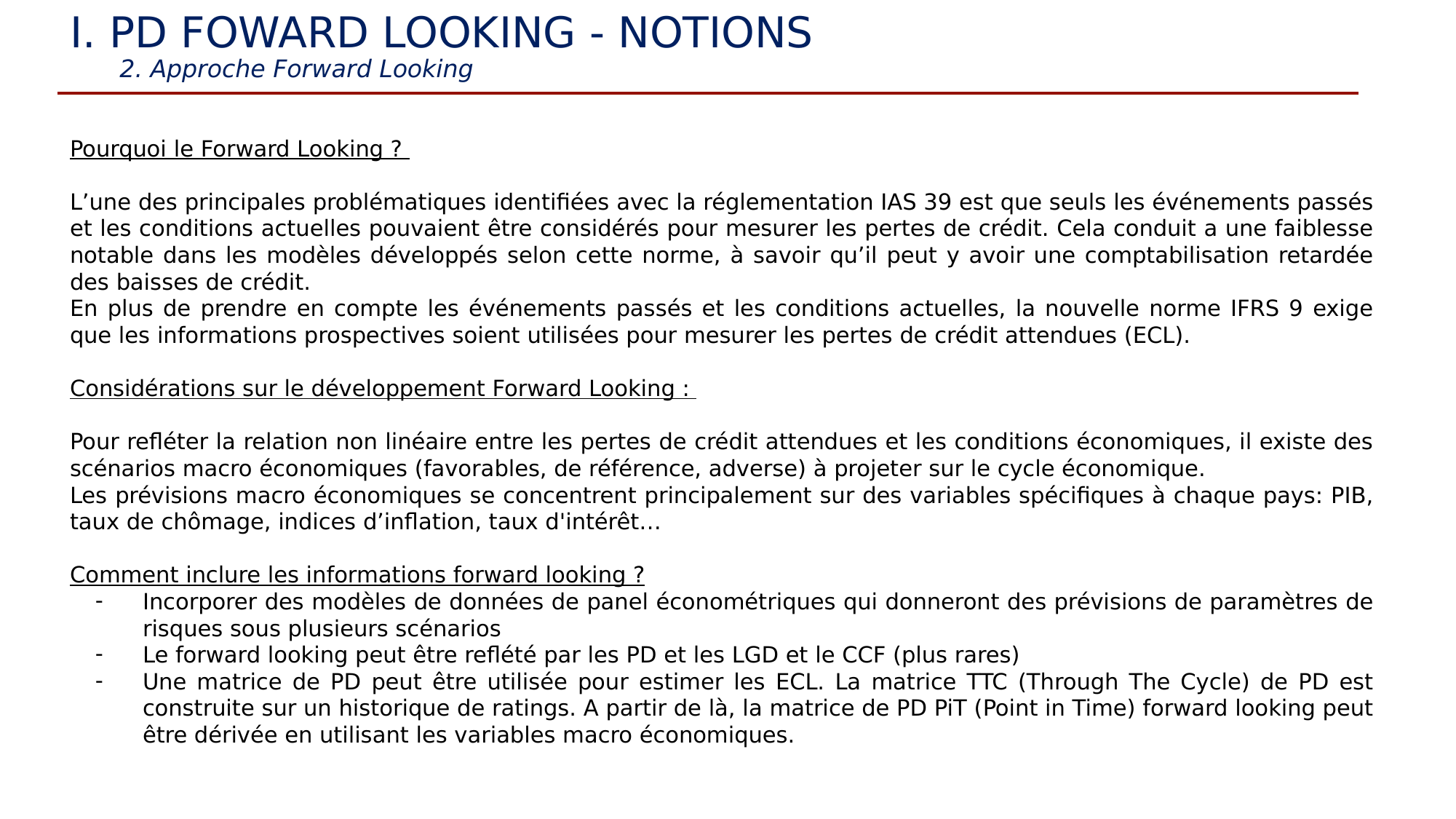

I. PD Foward Looking - Notions
       2. Approche Forward Looking
Pourquoi le Forward Looking ?

L’une des principales problématiques identifiées avec la réglementation IAS 39 est que seuls les événements passés et les conditions actuelles pouvaient être considérés pour mesurer les pertes de crédit. Cela conduit a une faiblesse notable dans les modèles développés selon cette norme, à savoir qu’il peut y avoir une comptabilisation retardée des baisses de crédit.
En plus de prendre en compte les événements passés et les conditions actuelles, la nouvelle norme IFRS 9 exige que les informations prospectives soient utilisées pour mesurer les pertes de crédit attendues (ECL).

Considérations sur le développement Forward Looking :

Pour refléter la relation non linéaire entre les pertes de crédit attendues et les conditions économiques, il existe des scénarios macro économiques (favorables, de référence, adverse) à projeter sur le cycle économique.
Les prévisions macro économiques se concentrent principalement sur des variables spécifiques à chaque pays: PIB, taux de chômage, indices d’inflation, taux d'intérêt…

Comment inclure les informations forward looking ?
Incorporer des modèles de données de panel économétriques qui donneront des prévisions de paramètres de risques sous plusieurs scénarios
Le forward looking peut être reflété par les PD et les LGD et le CCF (plus rares)
Une matrice de PD peut être utilisée pour estimer les ECL. La matrice TTC (Through The Cycle) de PD est construite sur un historique de ratings. A partir de là, la matrice de PD PiT (Point in Time) forward looking peut être dérivée en utilisant les variables macro économiques.